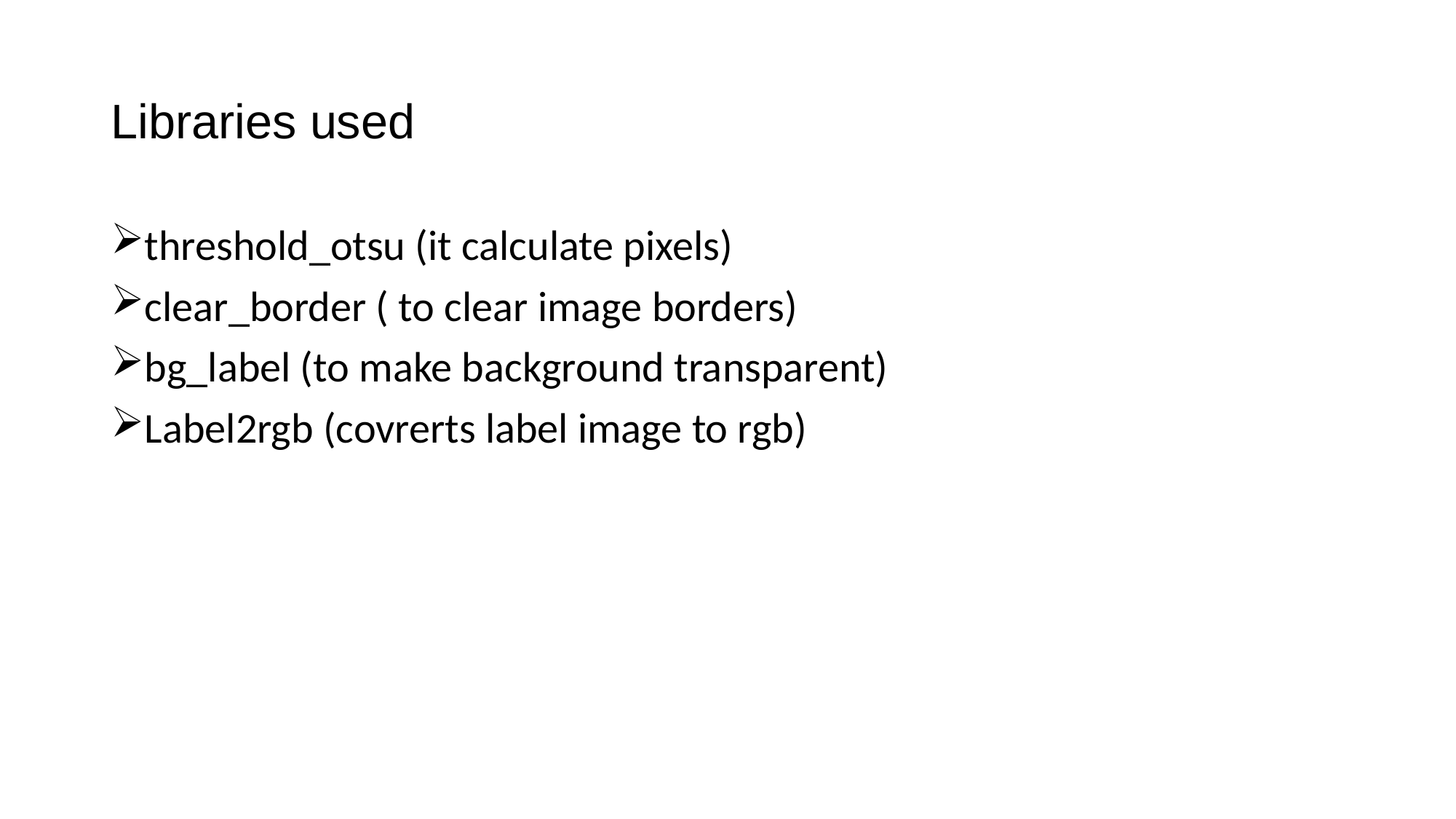

# Libraries used
threshold_otsu (it calculate pixels)
clear_border ( to clear image borders)
bg_label (to make background transparent)
Label2rgb (covrerts label image to rgb)